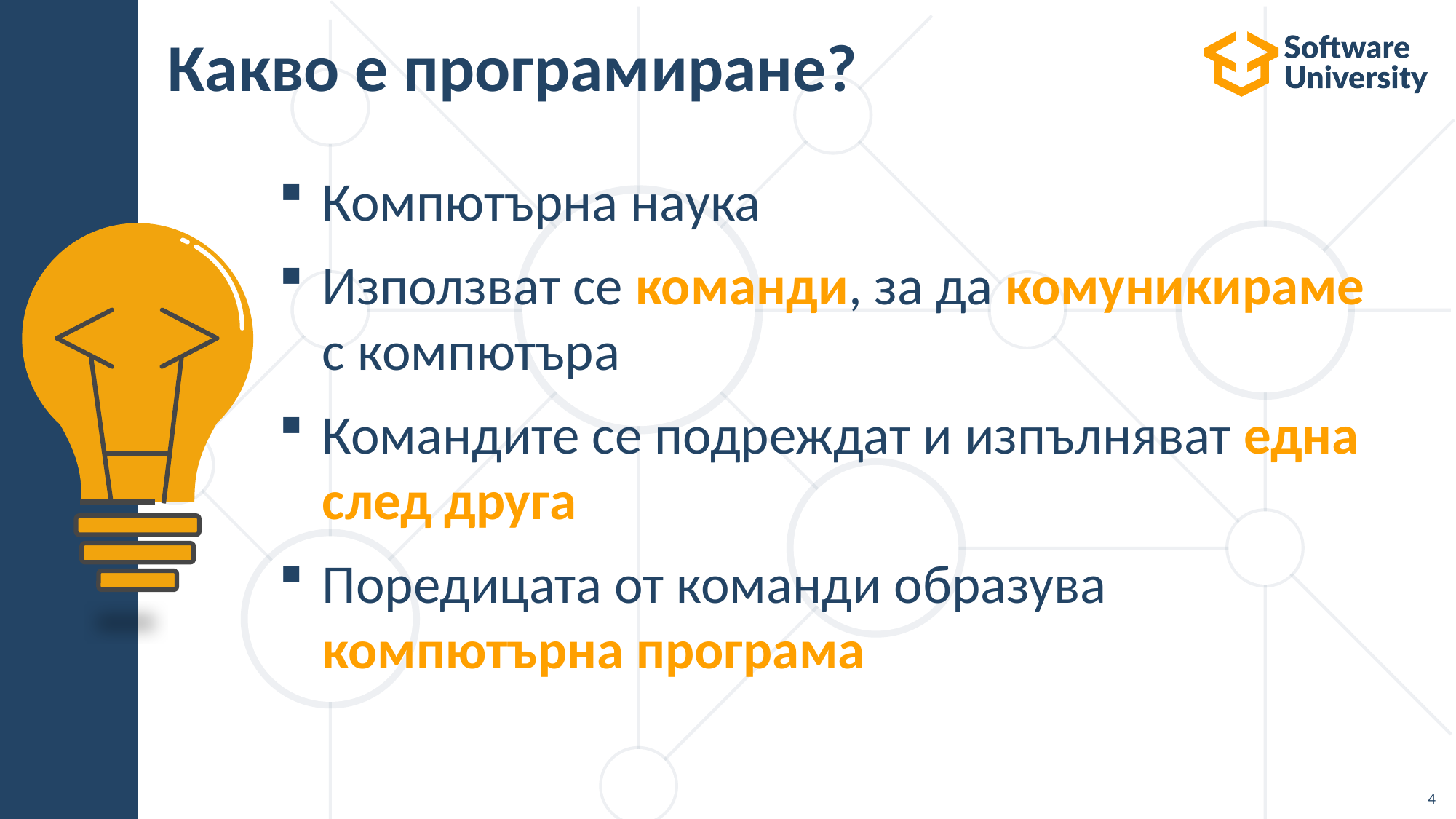

# Какво е програмиране?
Компютърна наука
Използват се команди, за да комуникираме
с компютъра
Командите се подреждат и изпълняват една след друга
Поредицата от команди образува компютърна програма
4